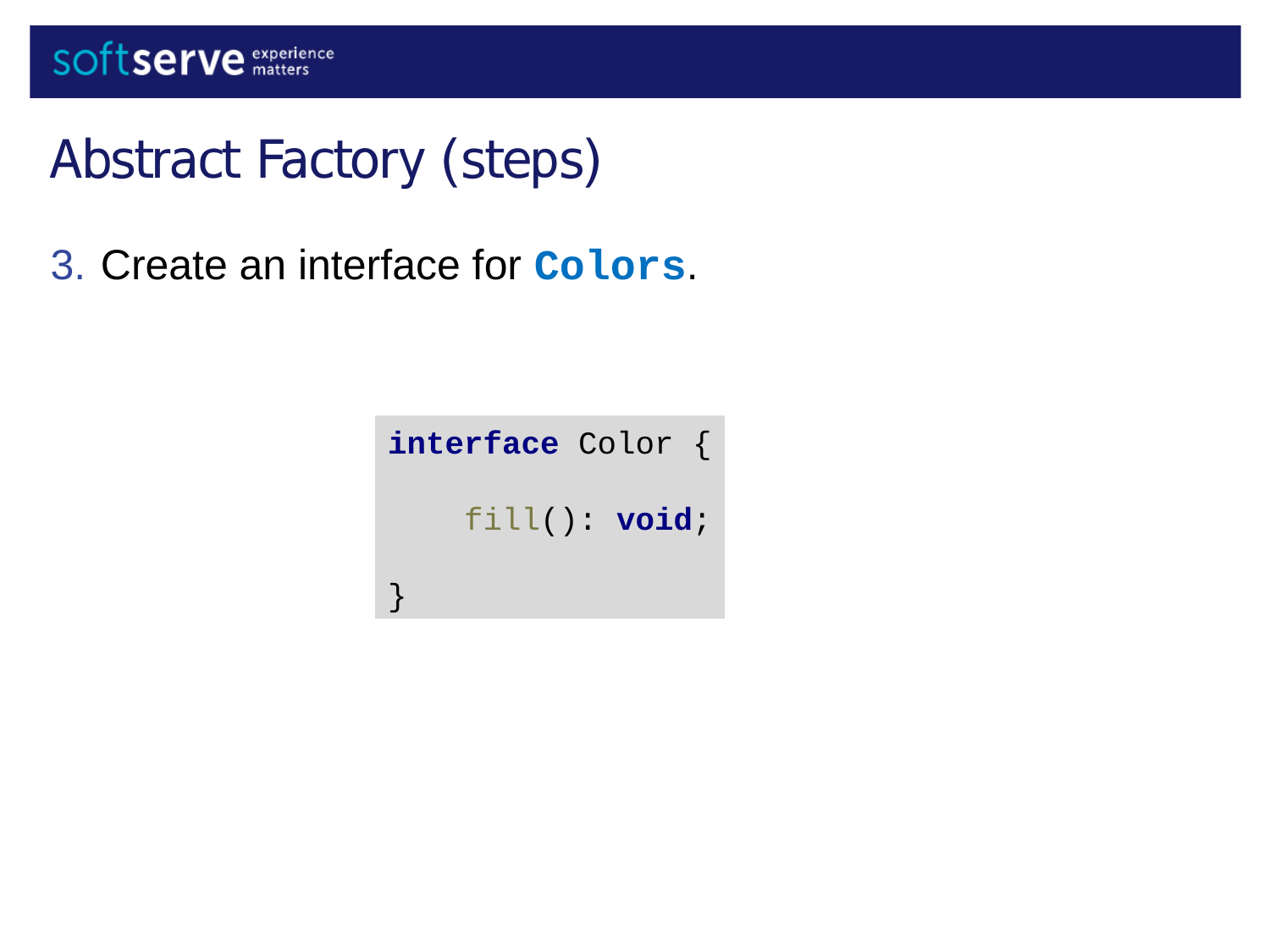

Abstract Factory (steps)
Create an interface for Colors.

interface Color {
    fill(): void;
}